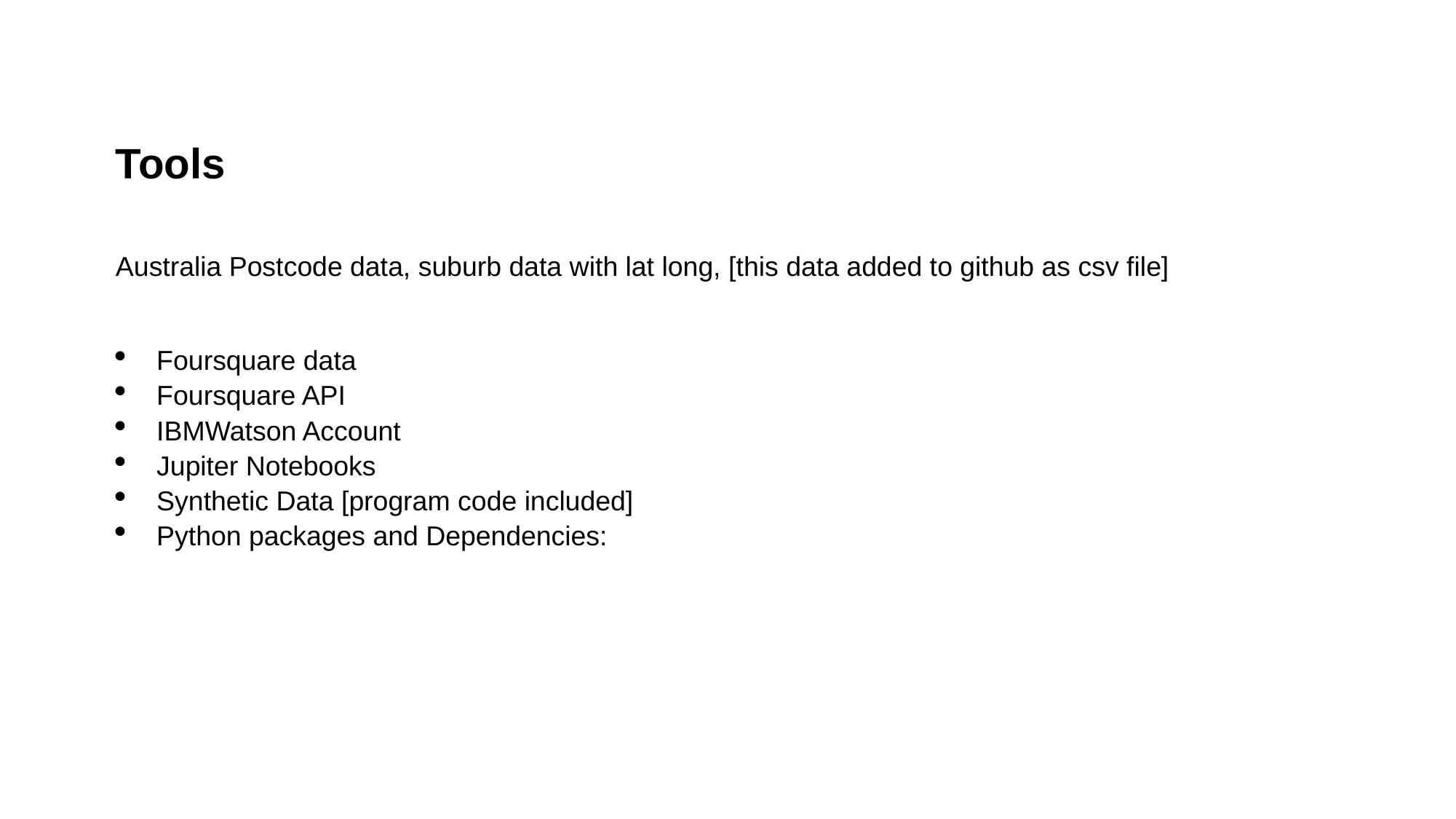

Tools

Australia Postcode data, suburb data with lat long, [this data added to github as csv file]

Foursquare data
Foursquare API
IBMWatson Account
Jupiter Notebooks
Synthetic Data [program code included]
Python packages and Dependencies: